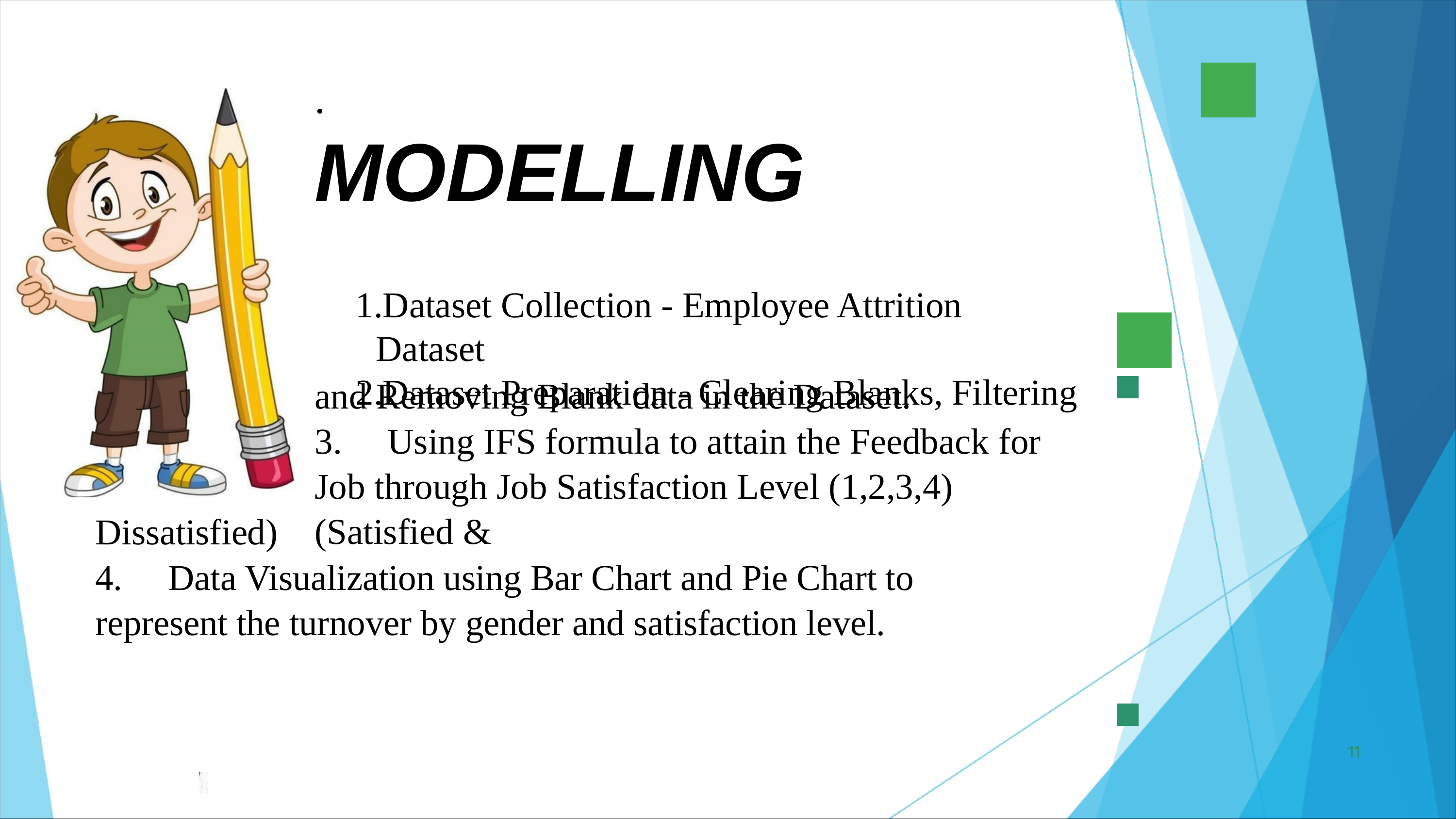

.
MODELLING

Dataset Collection - Employee Attrition Dataset
Dataset Preparation - Clearing Blanks, Filtering

and Removing Blank data in the Dataset.
3.	Using IFS formula to attain the Feedback for Job through Job Satisfaction Level (1,2,3,4) (Satisfied &

3/21/2024  Annual Review

Dissatisfied)
4.	Data Visualization using Bar Chart and Pie Chart to represent the turnover by gender and satisfaction level.

11